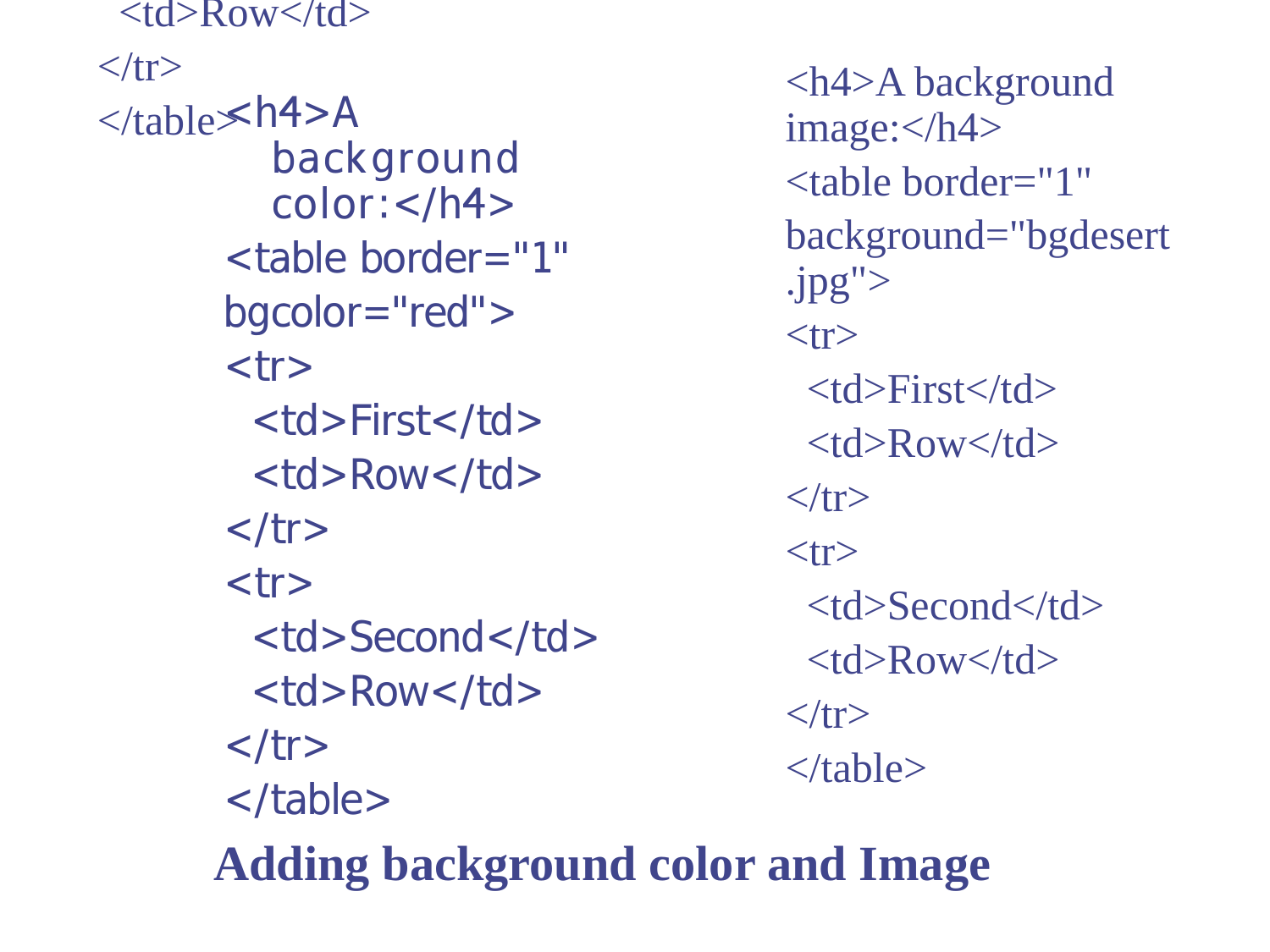

# <h4>A background image:</h4>
<table border="1"
background="bgdesert.jpg">
<tr>
  <td>First</td>
  <td>Row</td>
</tr>
<tr>
  <td>Second</td>
  <td>Row</td>
</tr>
</table>

<h4>A background image:</h4>
<table border="1"
background="bgdesert.jpg">
<tr>
  <td>First</td>
  <td>Row</td>
</tr>
<tr>
  <td>Second</td>
  <td>Row</td>
</tr>
</table>

<h4>A background color:</h4>
<table border="1"
bgcolor="red">
<tr>
  <td>First</td>
  <td>Row</td>
</tr>
<tr>
  <td>Second</td>
  <td>Row</td>
</tr>
</table>

Adding background color and Image